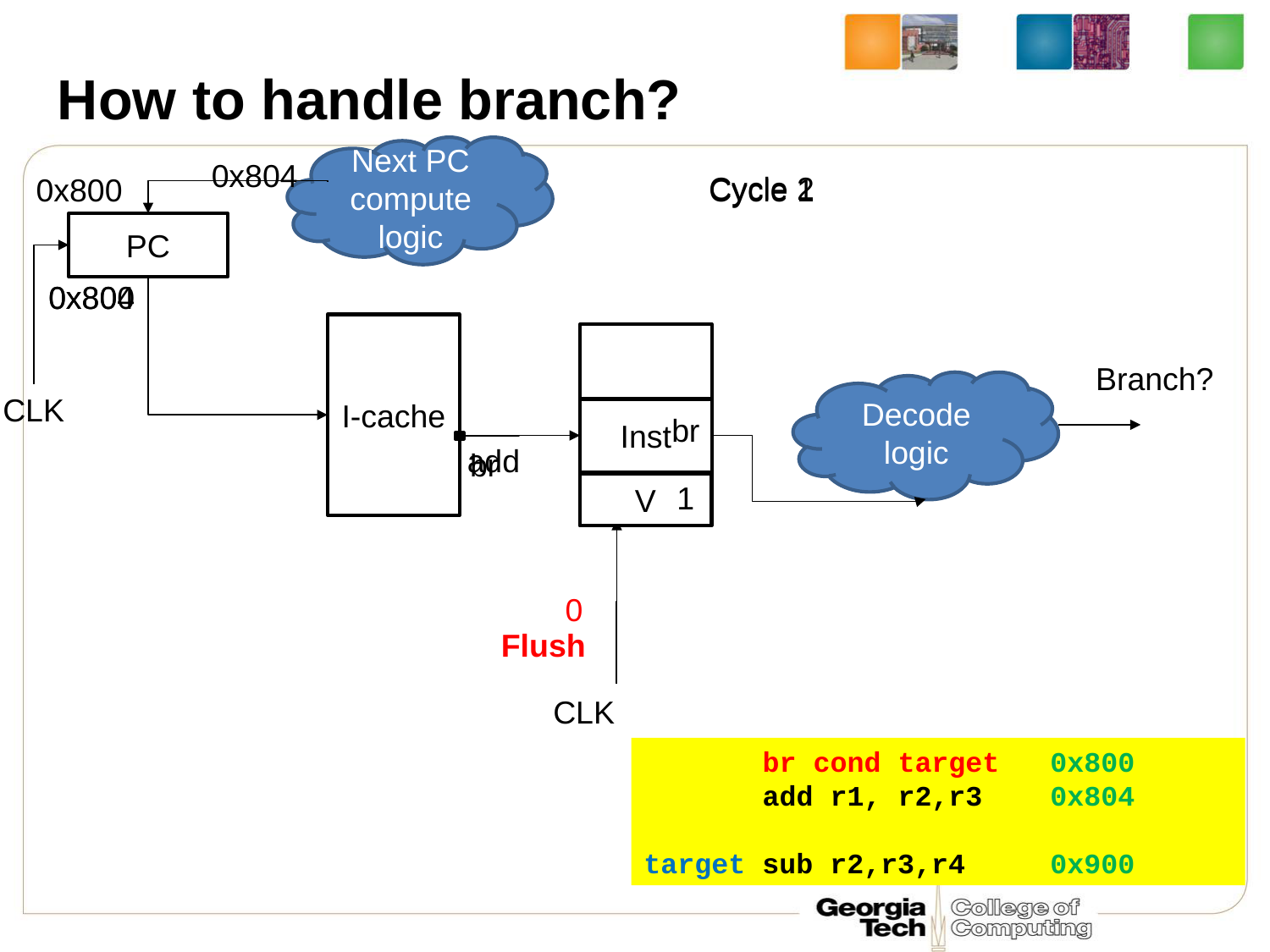

# How to handle branch?
Next PC compute logic
0x804
Cycle 2
Cycle 1
0x800
PC
0x800
0x804
I-cache

Branch?
Decode logic
CLK
Inst
br

add
br
1
V
0
Flush
CLK
       br cond target   0x800
       add r1, r2,r3    0x804

target sub r2,r3,r4     0x900